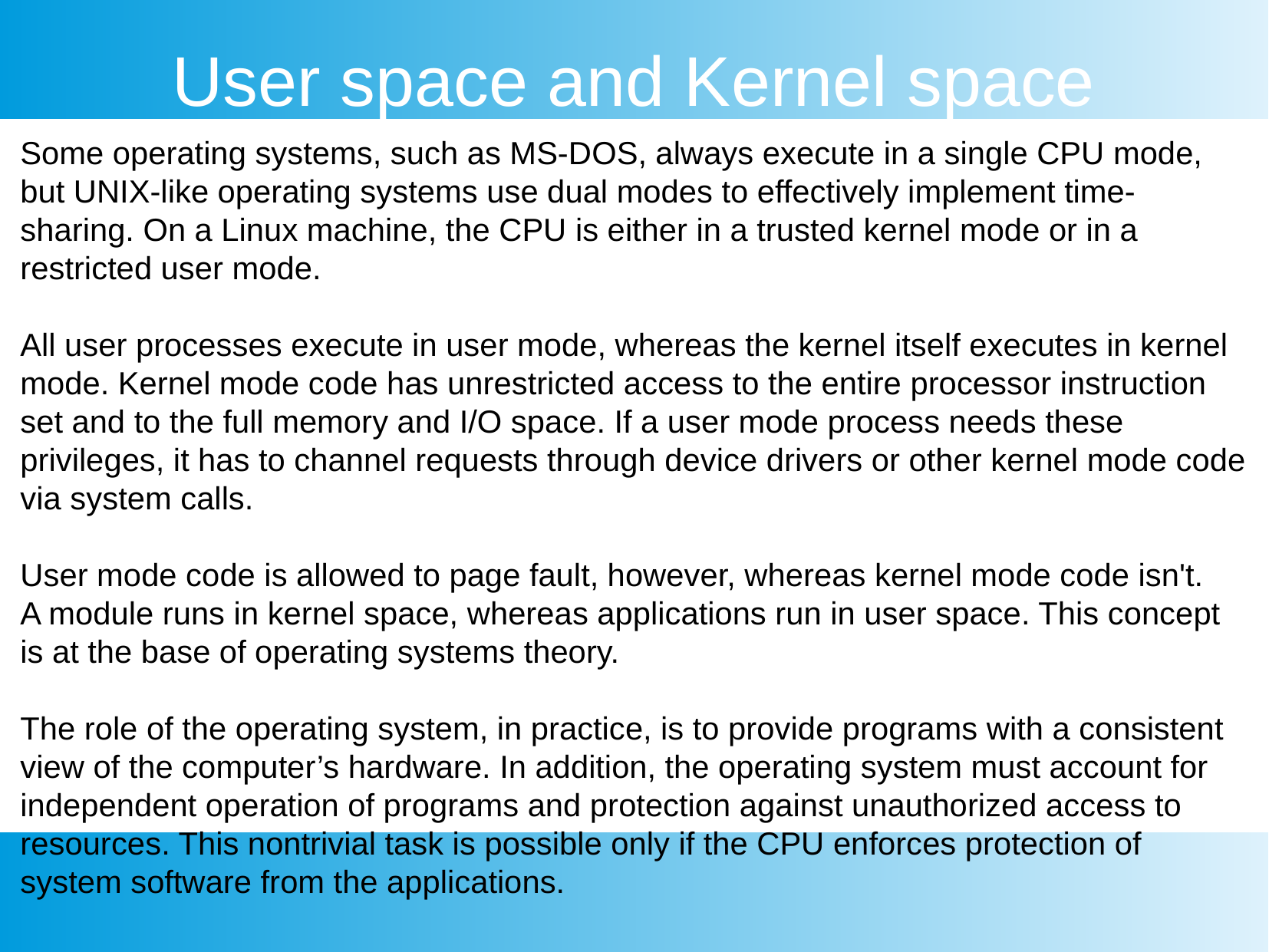

User space and Kernel space
Some operating systems, such as MS-DOS, always execute in a single CPU mode, but UNIX-like operating systems use dual modes to effectively implement time-sharing. On a Linux machine, the CPU is either in a trusted kernel mode or in a restricted user mode.

All user processes execute in user mode, whereas the kernel itself executes in kernel mode. Kernel mode code has unrestricted access to the entire processor instruction set and to the full memory and I/O space. If a user mode process needs these privileges, it has to channel requests through device drivers or other kernel mode code via system calls.

User mode code is allowed to page fault, however, whereas kernel mode code isn't.
A module runs in kernel space, whereas applications run in user space. This concept  is at the base of operating systems theory.

The role of the operating system, in practice, is to provide programs with a consistent view of the computer’s hardware. In addition, the operating system must account for independent operation of programs and protection against unauthorized access to resources. This nontrivial task is possible only if the CPU enforces protection of system software from the applications.